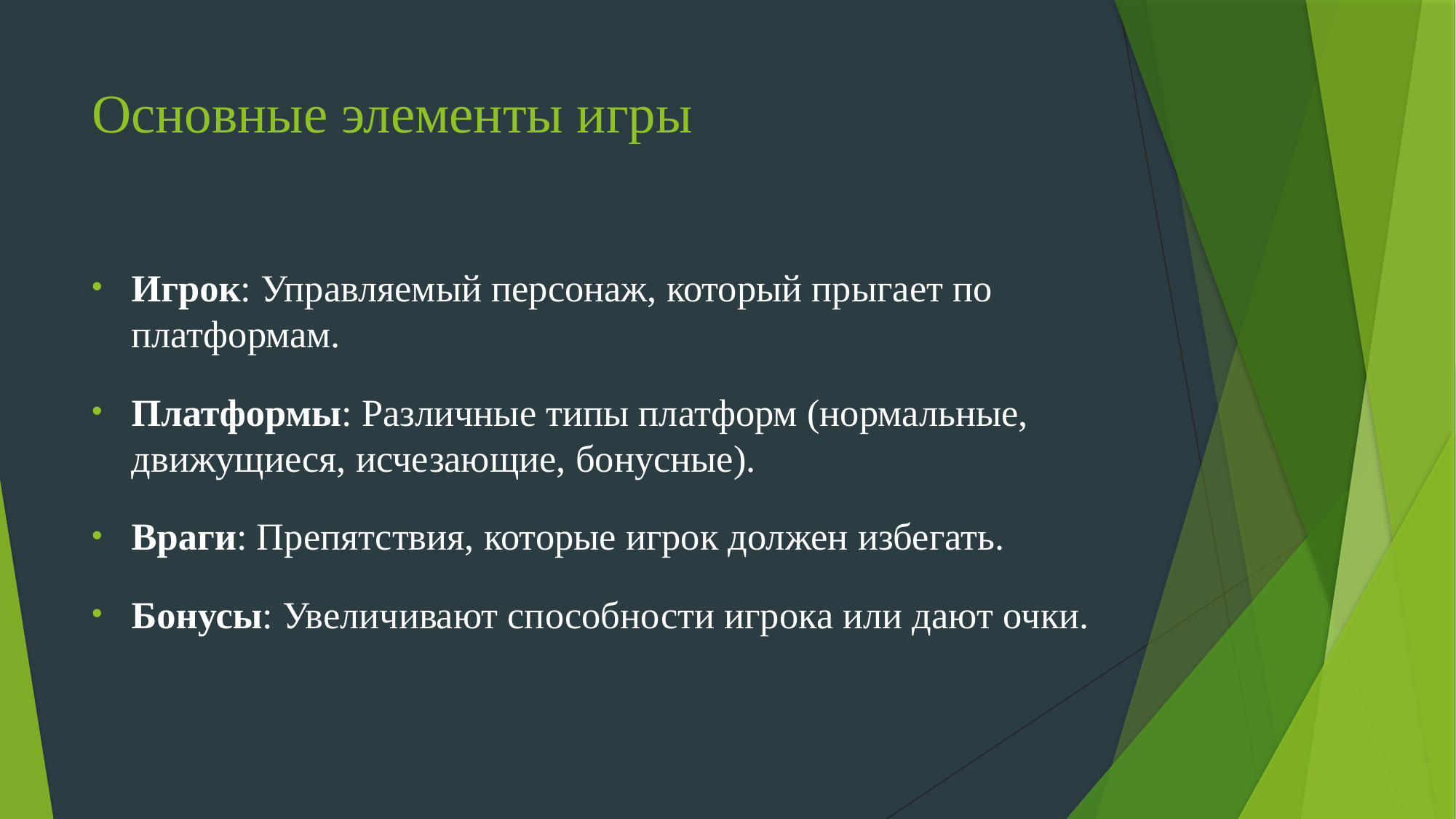

# Основные элементы игры
Игрок: Управляемый персонаж, который прыгает по платформам.
Платформы: Различные типы платформ (нормальные, движущиеся, исчезающие, бонусные).
Враги: Препятствия, которые игрок должен избегать.
Бонусы: Увеличивают способности игрока или дают очки.